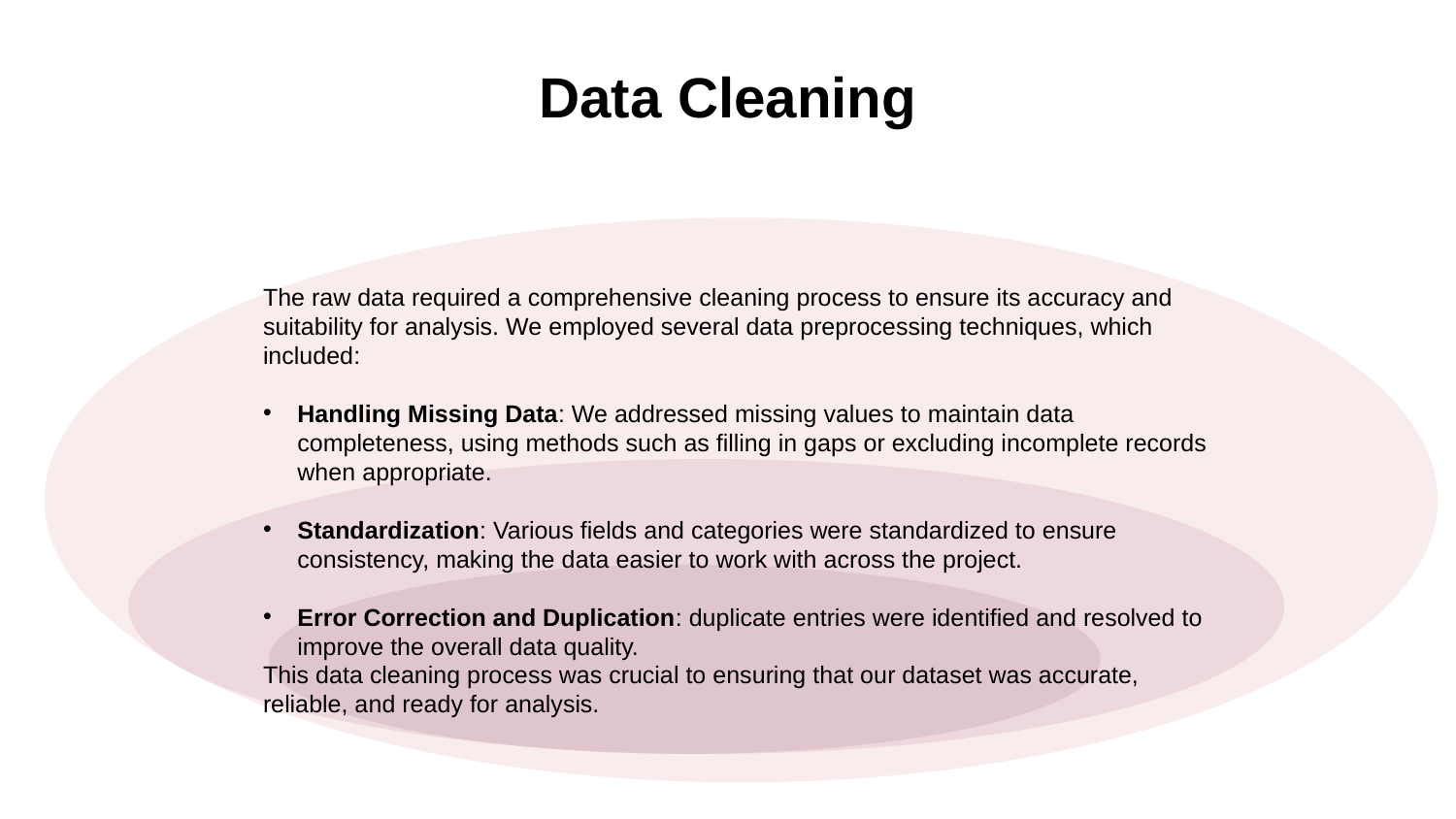

# Data Cleaning
The raw data required a comprehensive cleaning process to ensure its accuracy and suitability for analysis. We employed several data preprocessing techniques, which included:

Handling Missing Data: We addressed missing values to maintain data completeness, using methods such as filling in gaps or excluding incomplete records when appropriate.

Standardization: Various fields and categories were standardized to ensure consistency, making the data easier to work with across the project.

Error Correction and Duplication: duplicate entries were identified and resolved to improve the overall data quality.
This data cleaning process was crucial to ensuring that our dataset was accurate, reliable, and ready for analysis.